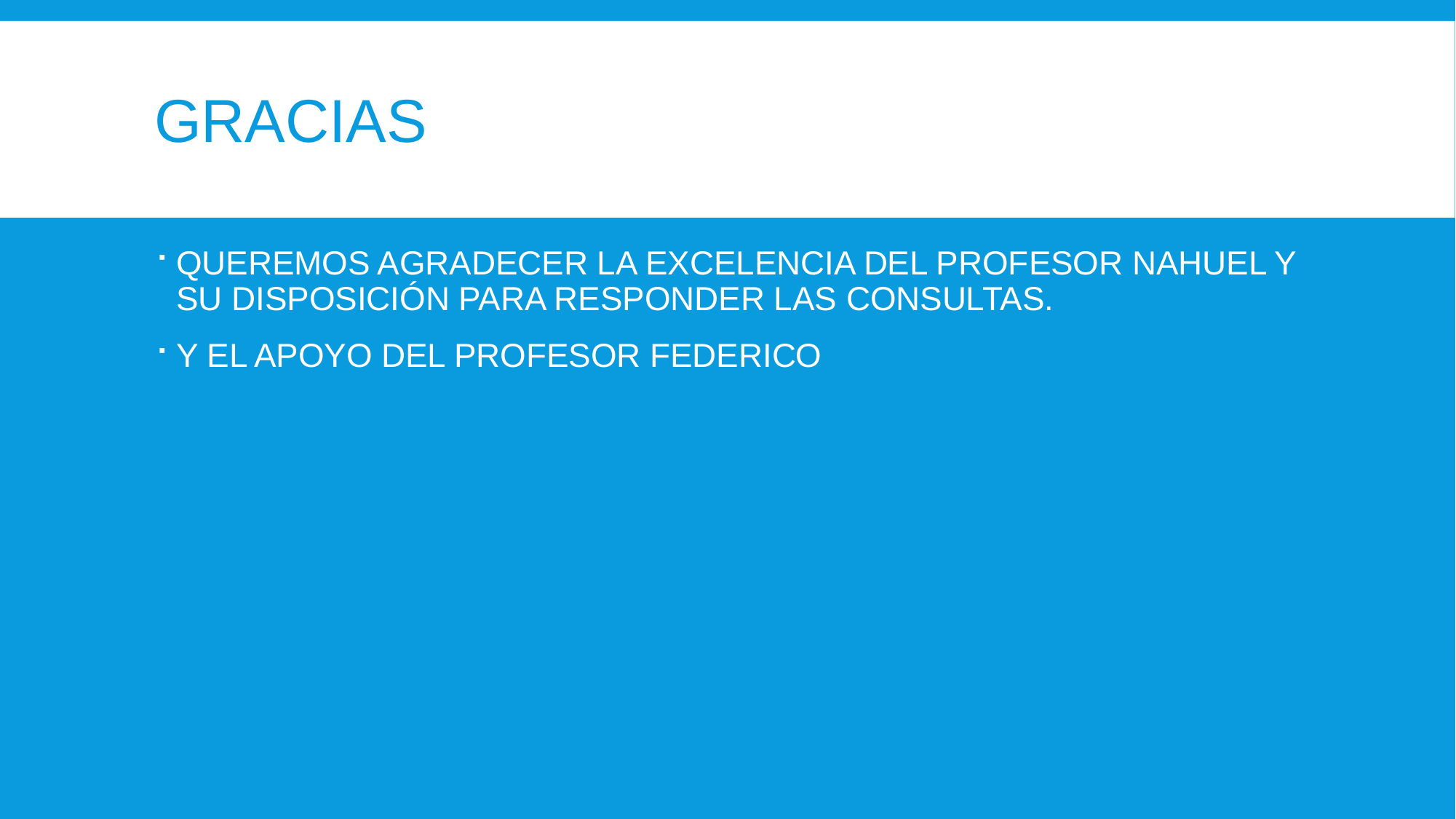

# gracias
QUEREMOS AGRADECER LA EXCELENCIA DEL PROFESOR NAHUEL Y SU DISPOSICIÓN PARA RESPONDER LAS CONSULTAS.
Y EL APOYO DEL PROFESOR FEDERICO